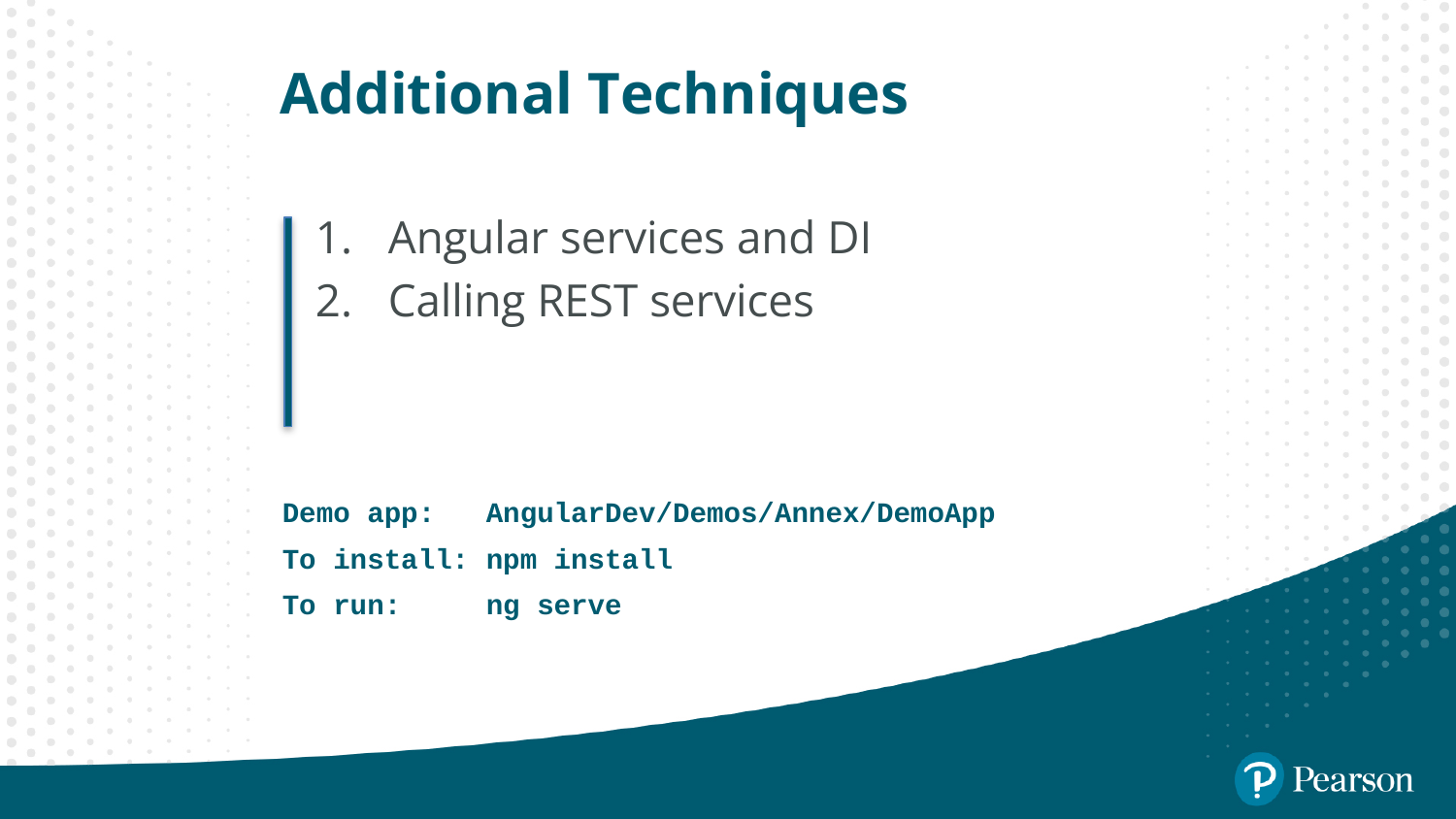

# Additional Techniques
Angular services and DI
Calling REST services
 Demo app:   AngularDev/Demos/Annex/DemoApp
 To install: npm install
 To run:     ng serve